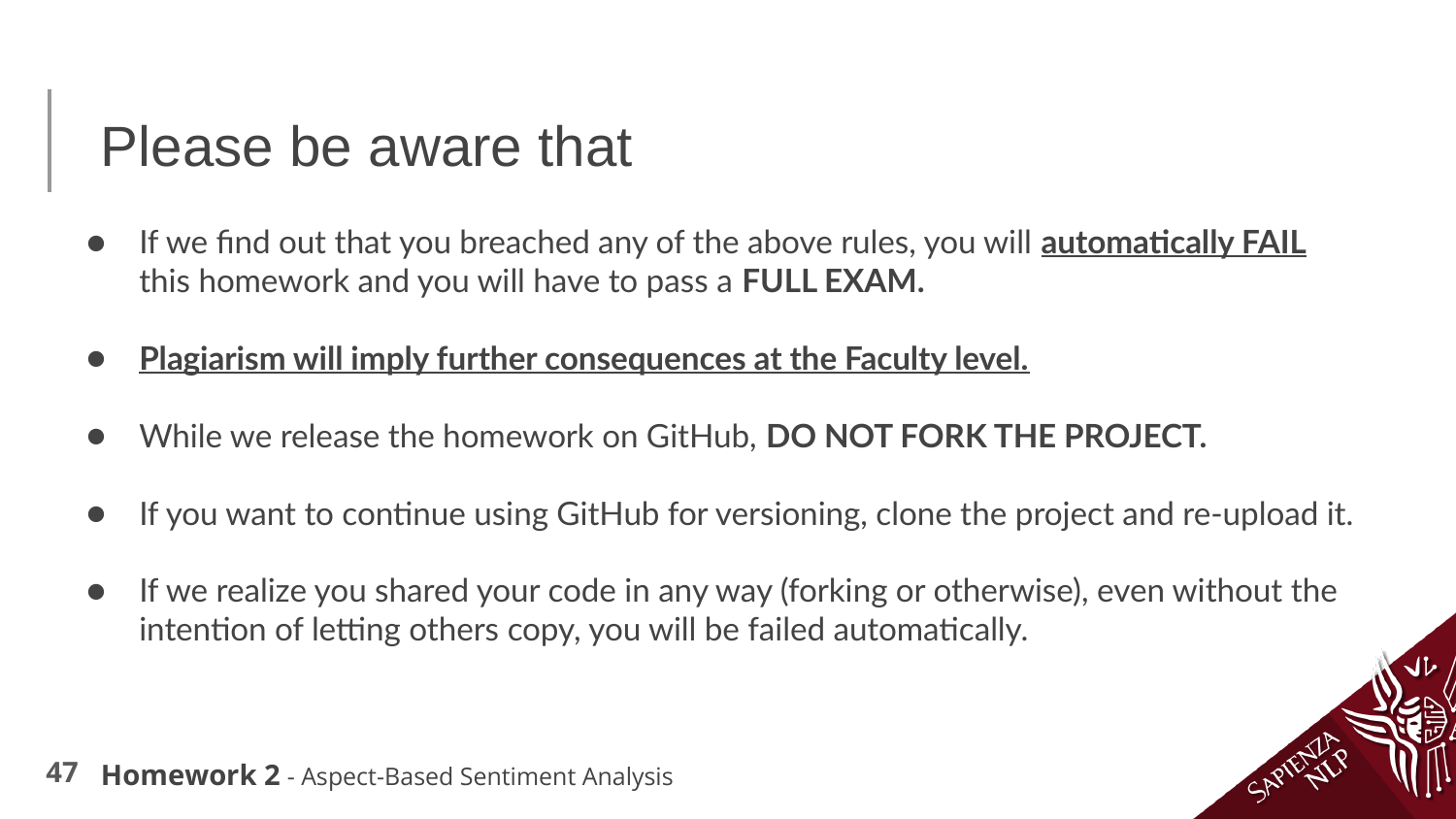

# Please be aware that
If we find out that you breached any of the above rules, you will automatically FAIL this homework and you will have to pass a FULL EXAM.
Plagiarism will imply further consequences at the Faculty level.
While we release the homework on GitHub, DO NOT FORK THE PROJECT.
If you want to continue using GitHub for versioning, clone the project and re-upload it.
If we realize you shared your code in any way (forking or otherwise), even without the intention of letting others copy, you will be failed automatically.
Homework 2 - Aspect-Based Sentiment Analysis